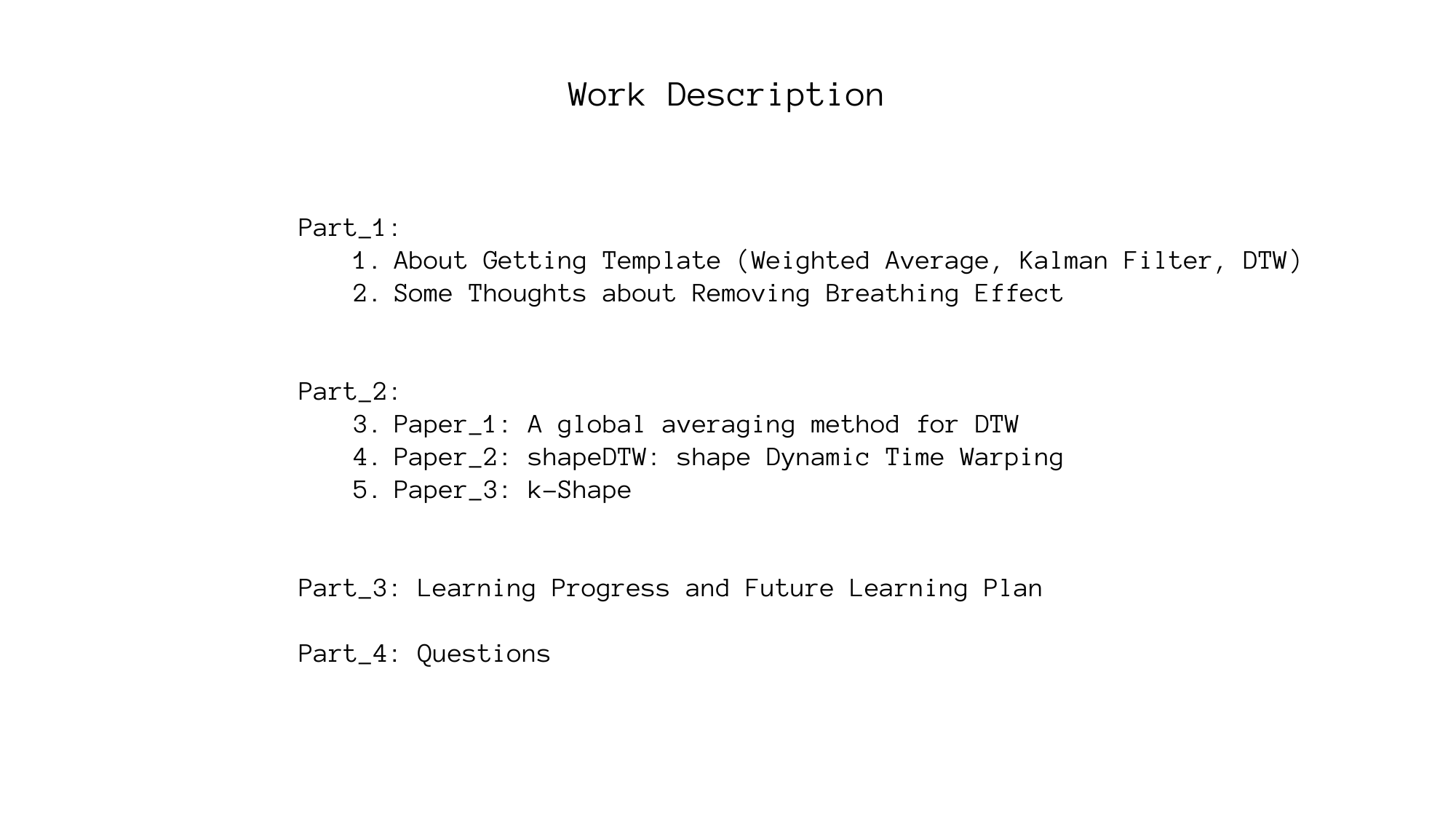

Work Description
Part_1:
About Getting Template (Weighted Average, Kalman Filter, DTW)
Some Thoughts about Removing Breathing Effect

Part_2:
Paper_1: A global averaging method for DTW
Paper_2: shapeDTW: shape Dynamic Time Warping
Paper_3: k-Shape

Part_3: Learning Progress and Future Learning Plan

Part_4: Questions